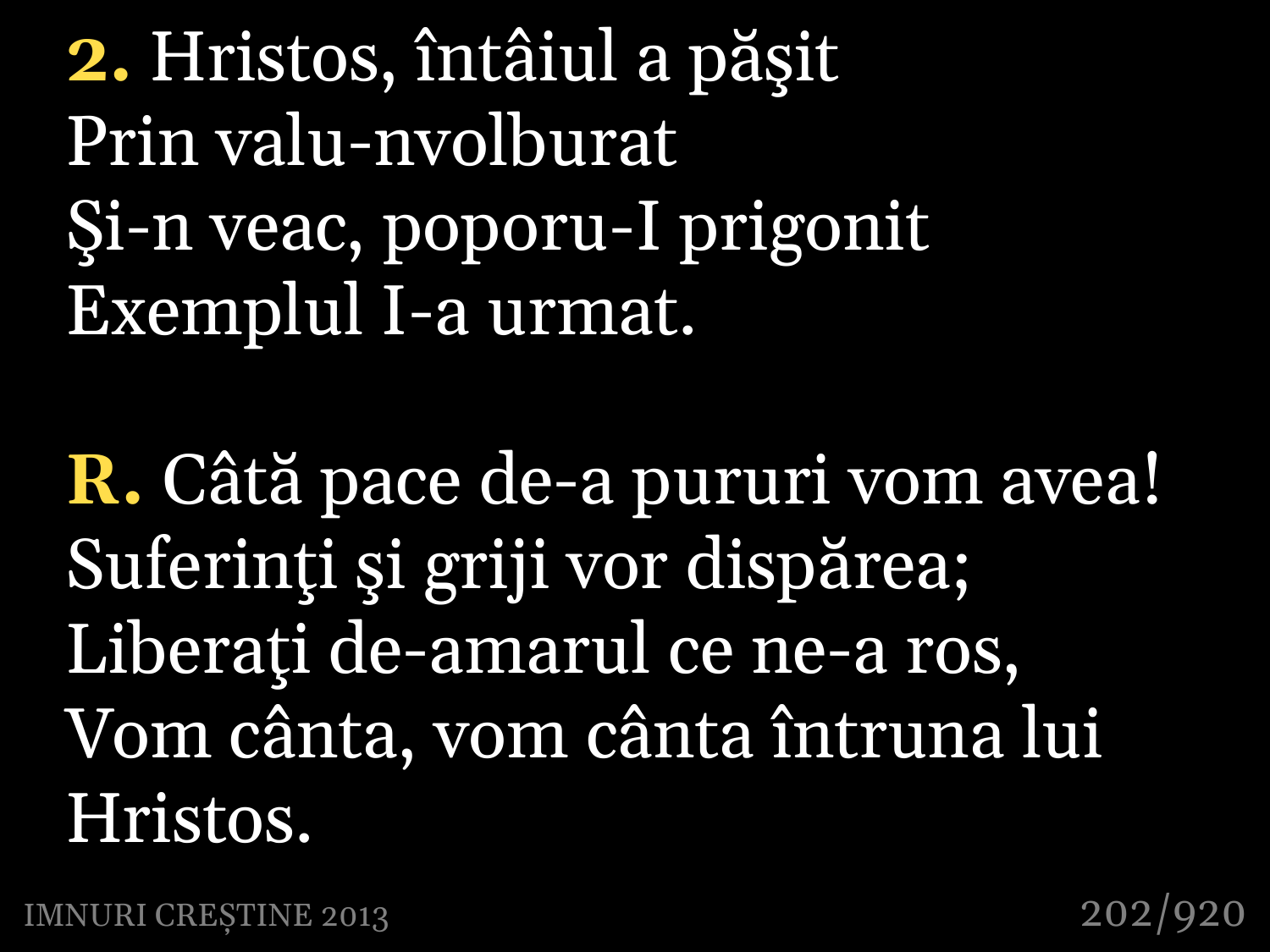

2. Hristos, întâiul a păşit
Prin valu-nvolburat
Şi-n veac, poporu-I prigonit
Exemplul I-a urmat.

R. Câtă pace de-a pururi vom avea!
Suferinţi şi griji vor dispărea;
Liberaţi de-amarul ce ne-a ros,
Vom cânta, vom cânta întruna lui Hristos.
202/920
IMNURI CREȘTINE 2013